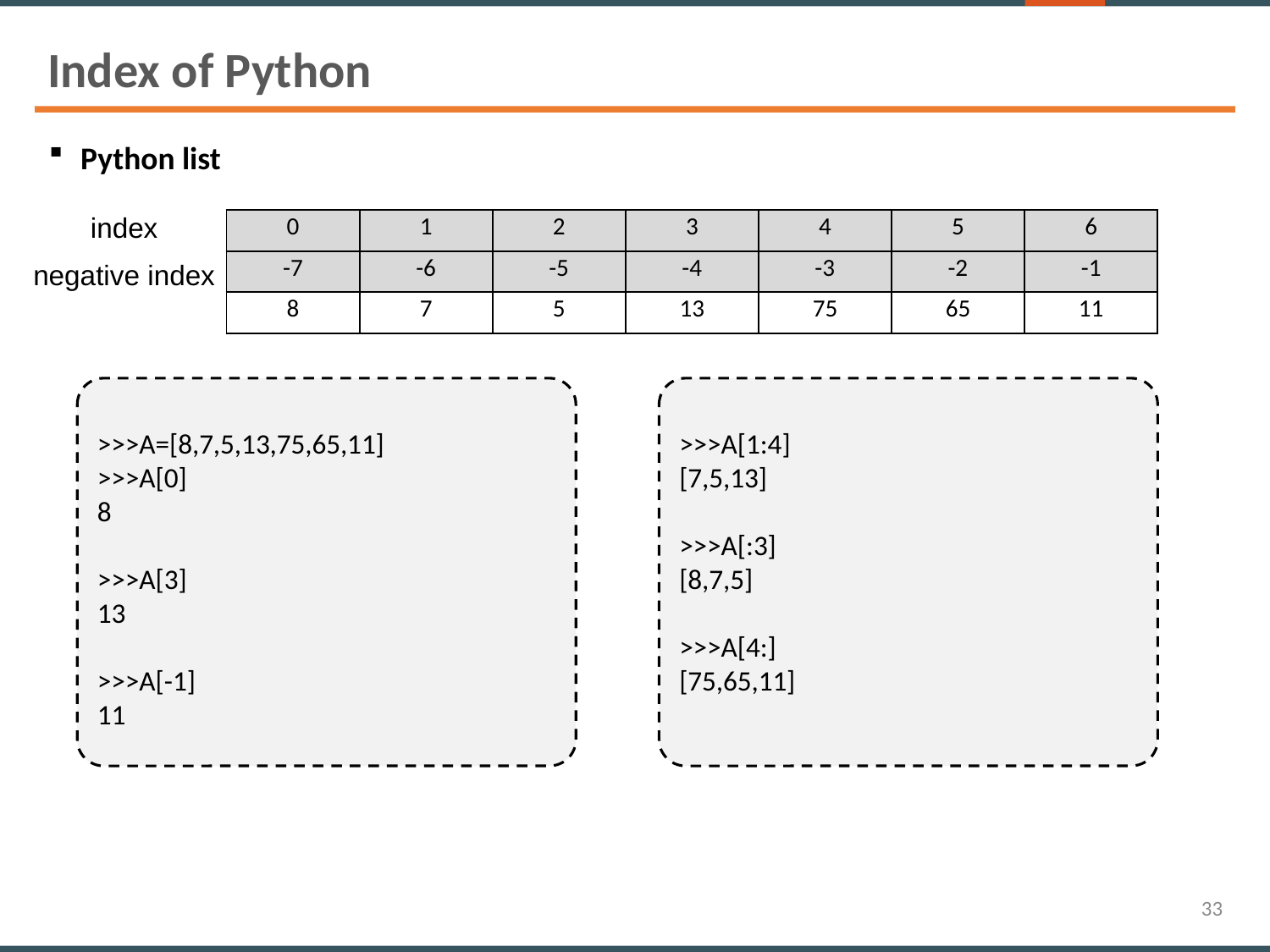

Index of Python
Python list

index
| 0 | 1 | 2 | 3 | 4 | 5 | 6 |
| --- | --- | --- | --- | --- | --- | --- |
| -7 | -6 | -5 | -4 | -3 | -2 | -1 |
| 8 | 7 | 5 | 13 | 75 | 65 | 11 |
negative index

>>>A=[8,7,5,13,75,65,11]
>>>A[0]
8

>>>A[3]
13

>>>A[-1]
11

>>>A[1:4]
[7,5,13]

>>>A[:3]
[8,7,5]

>>>A[4:]
[75,65,11]
33